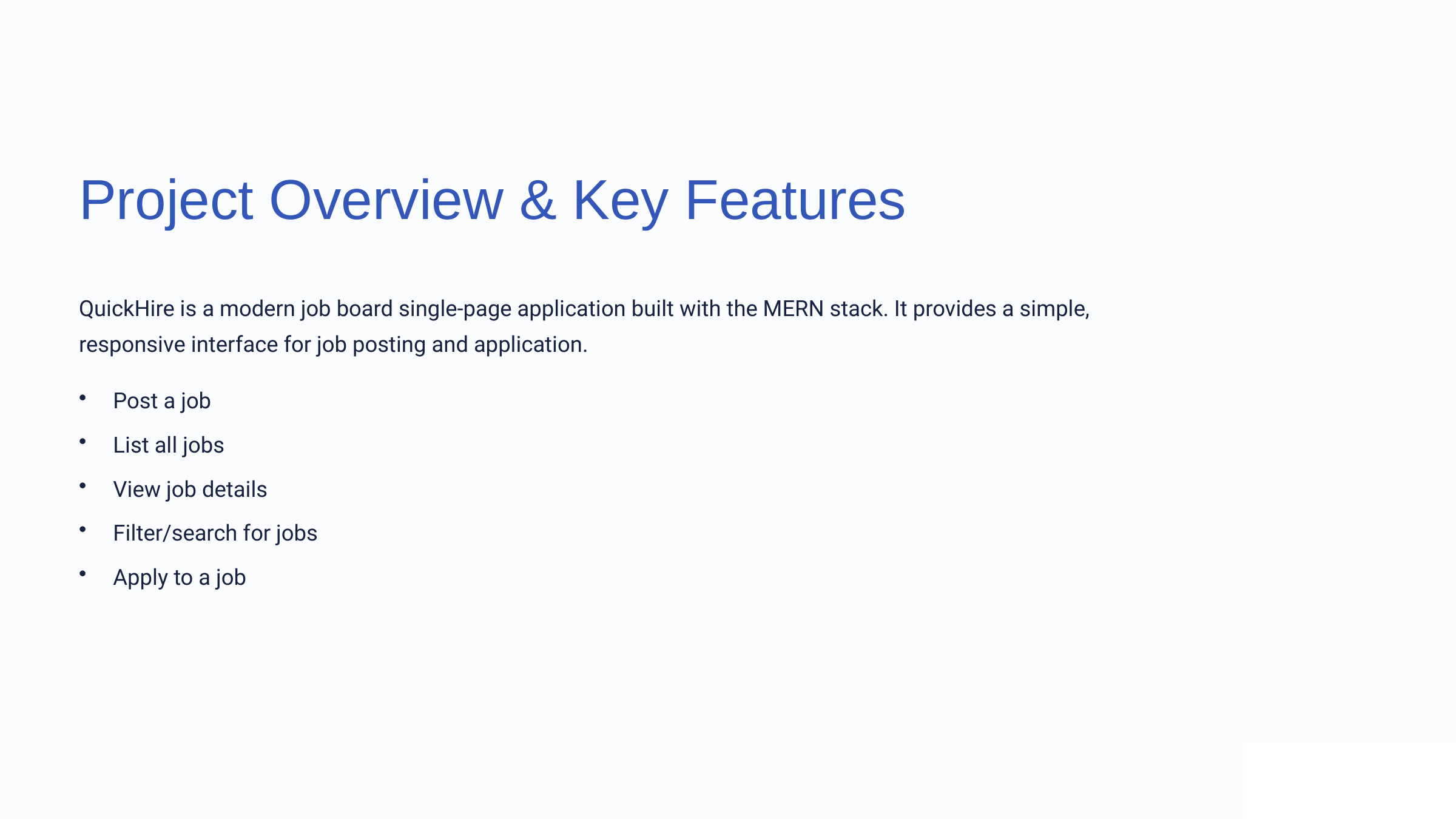

Project Overview & Key Features
QuickHire is a modern job board single-page application built with the MERN stack. It provides a simple, responsive interface for job posting and application.

Post a job
List all jobs
View job details
Filter/search for jobs
Apply to a job